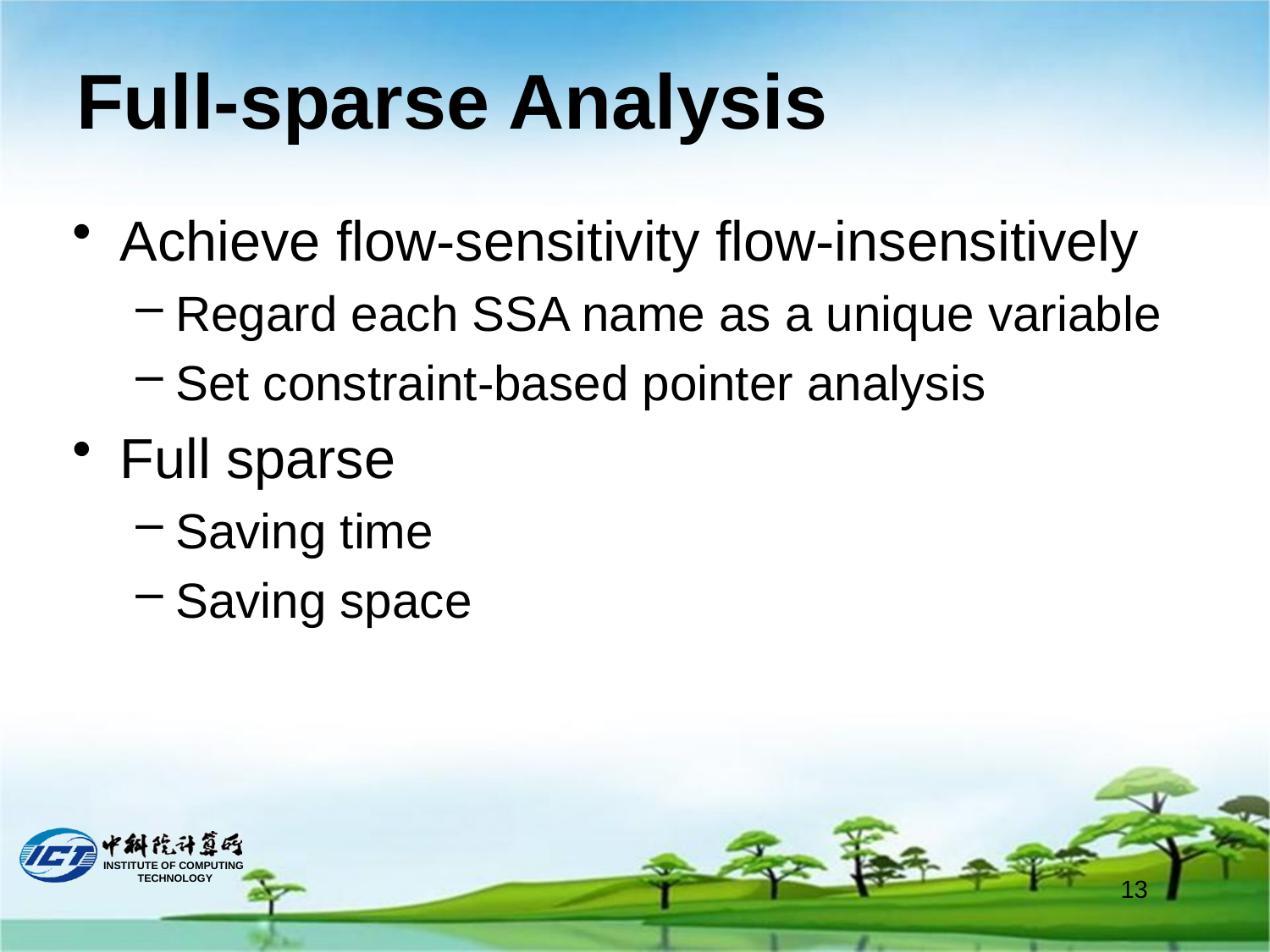

# Full-sparse Analysis
Achieve flow-sensitivity flow-insensitively
Regard each SSA name as a unique variable
Set constraint-based pointer analysis
Full sparse
Saving time
Saving space

13